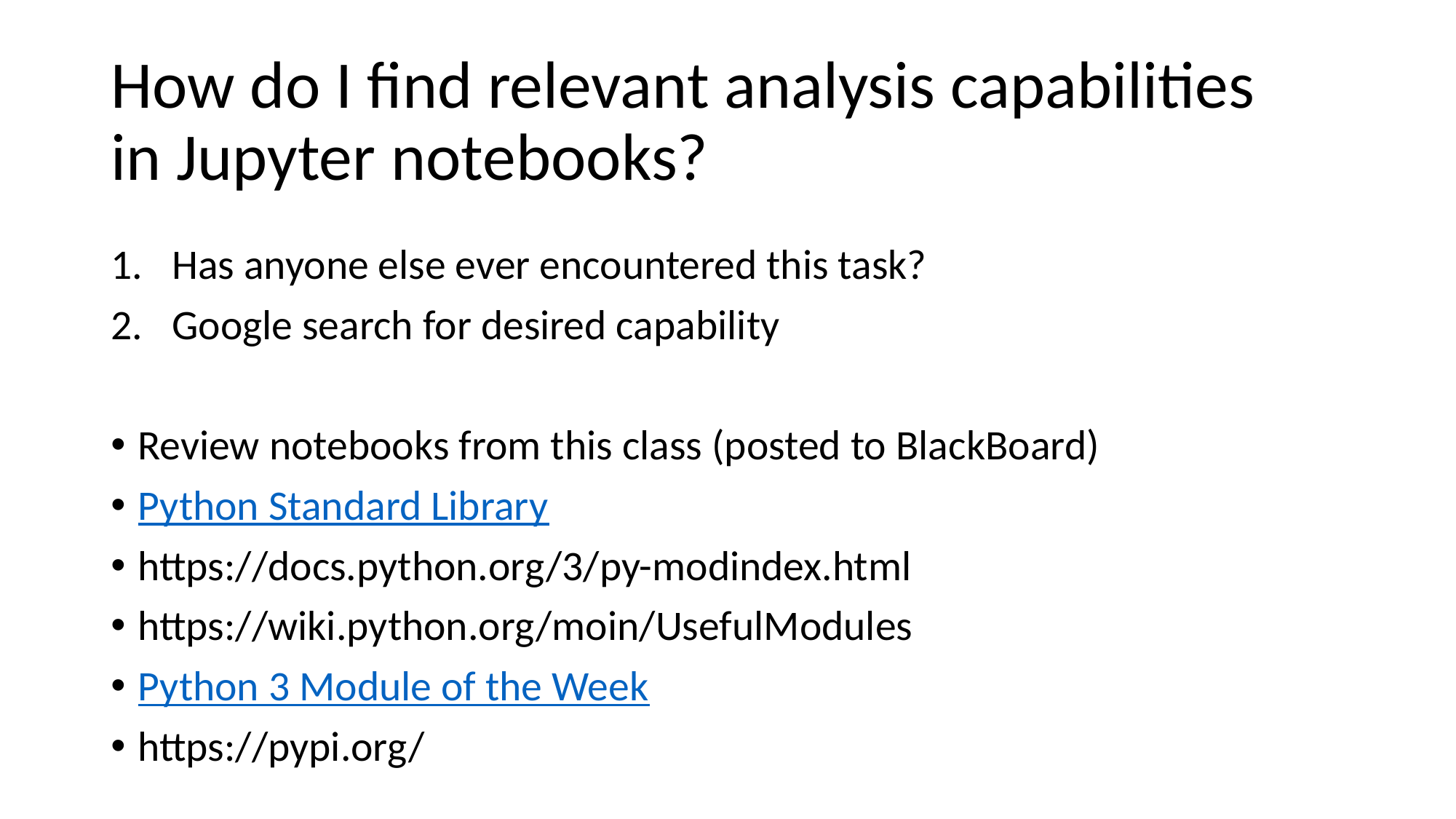

# How do I find relevant analysis capabilities in Jupyter notebooks?
Has anyone else ever encountered this task?
Google search for desired capability

Review notebooks from this class (posted to BlackBoard)
Python Standard Library
https://docs.python.org/3/py-modindex.html
https://wiki.python.org/moin/UsefulModules
Python 3 Module of the Week
https://pypi.org/